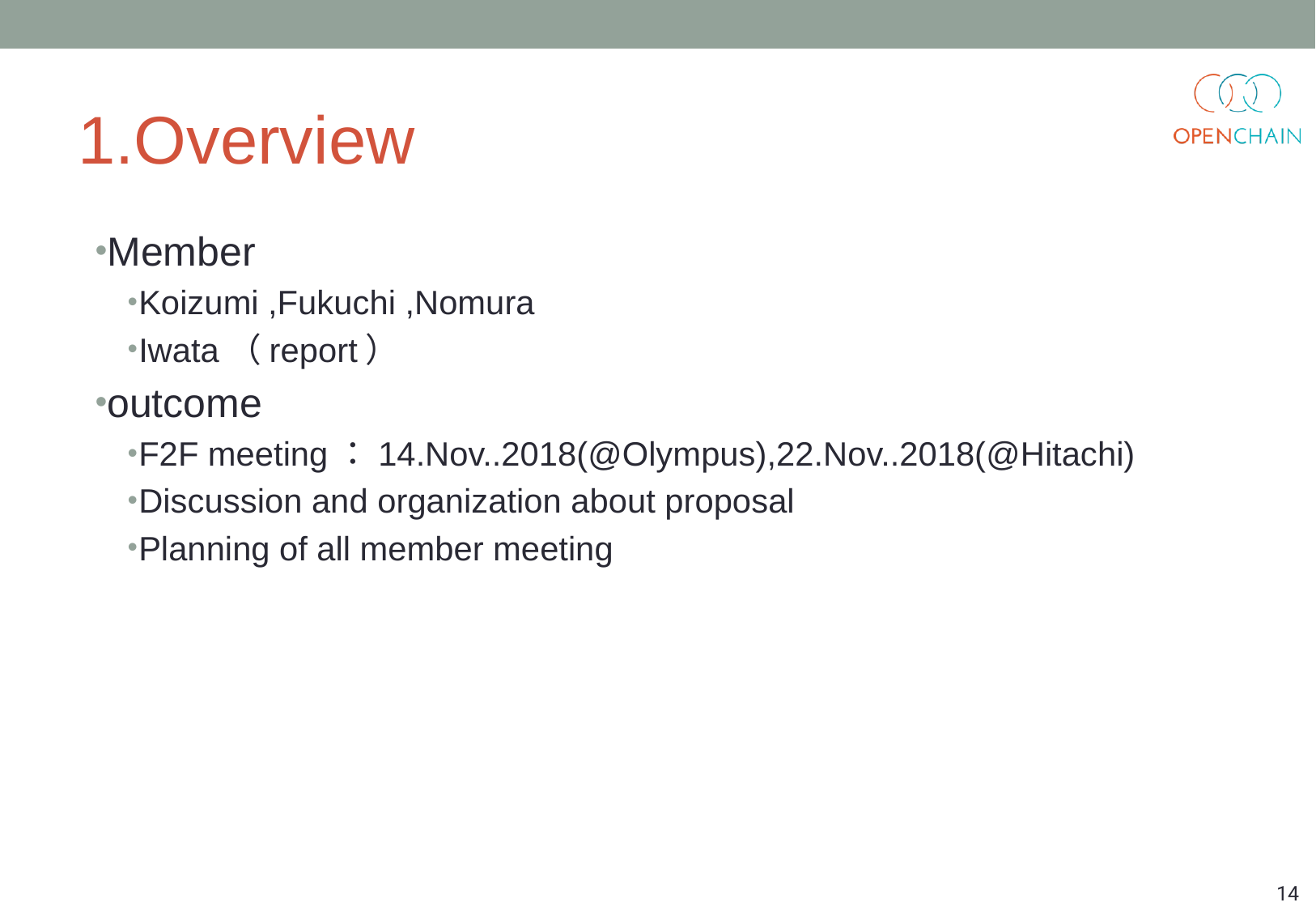

# 1.Overview
Member
Koizumi ,Fukuchi ,Nomura
Iwata（report）
outcome
F2F meeting：14.Nov..2018(@Olympus),22.Nov..2018(@Hitachi)
Discussion and organization about proposal
Planning of all member meeting

14